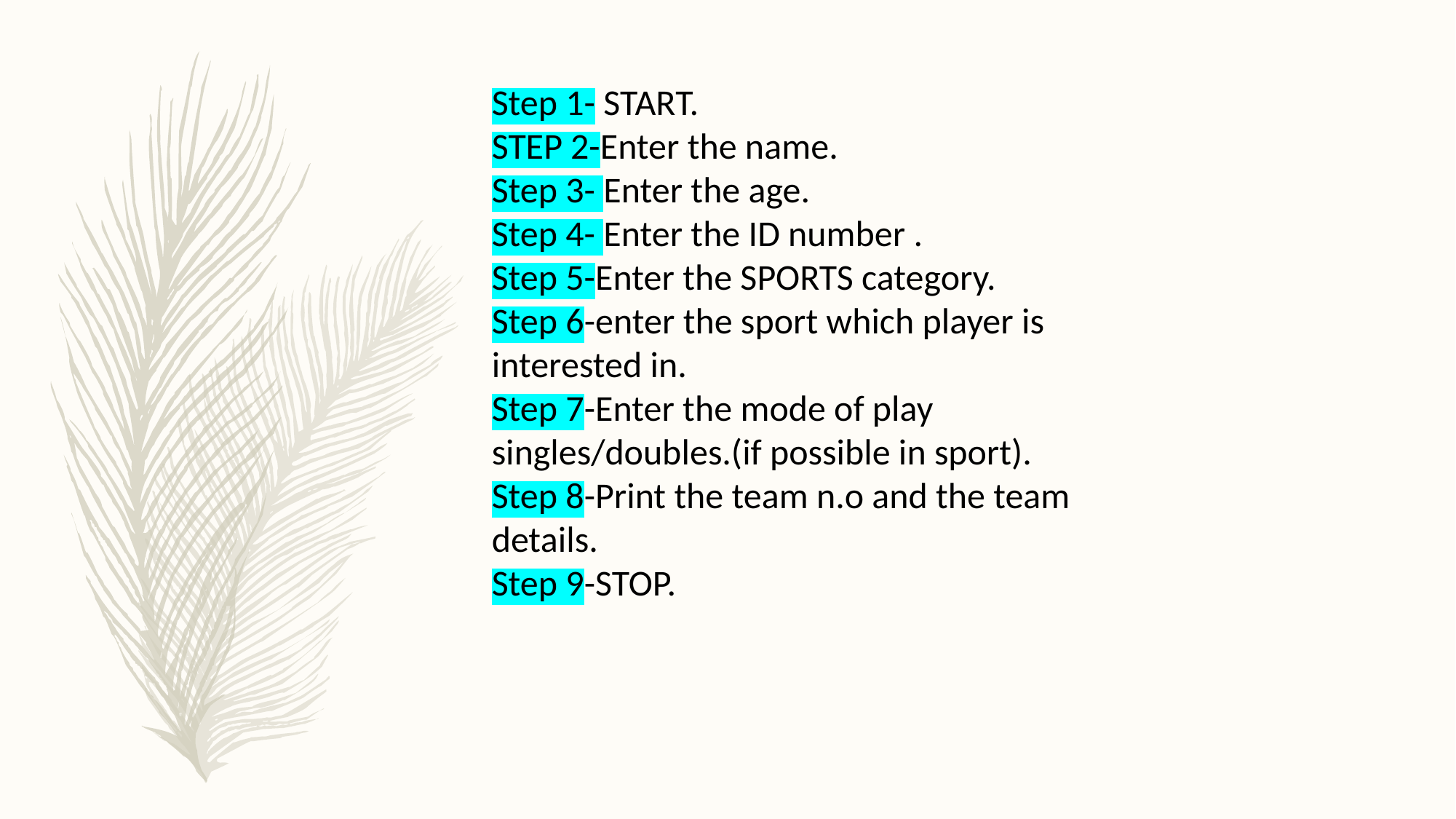

Step 1- START.
STEP 2-Enter the name.
Step 3- Enter the age.
Step 4- Enter the ID number .
Step 5-Enter the SPORTS category.
Step 6-enter the sport which player is interested in.
Step 7-Enter the mode of play singles/doubles.(if possible in sport).
Step 8-Print the team n.o and the team details.
Step 9-STOP.